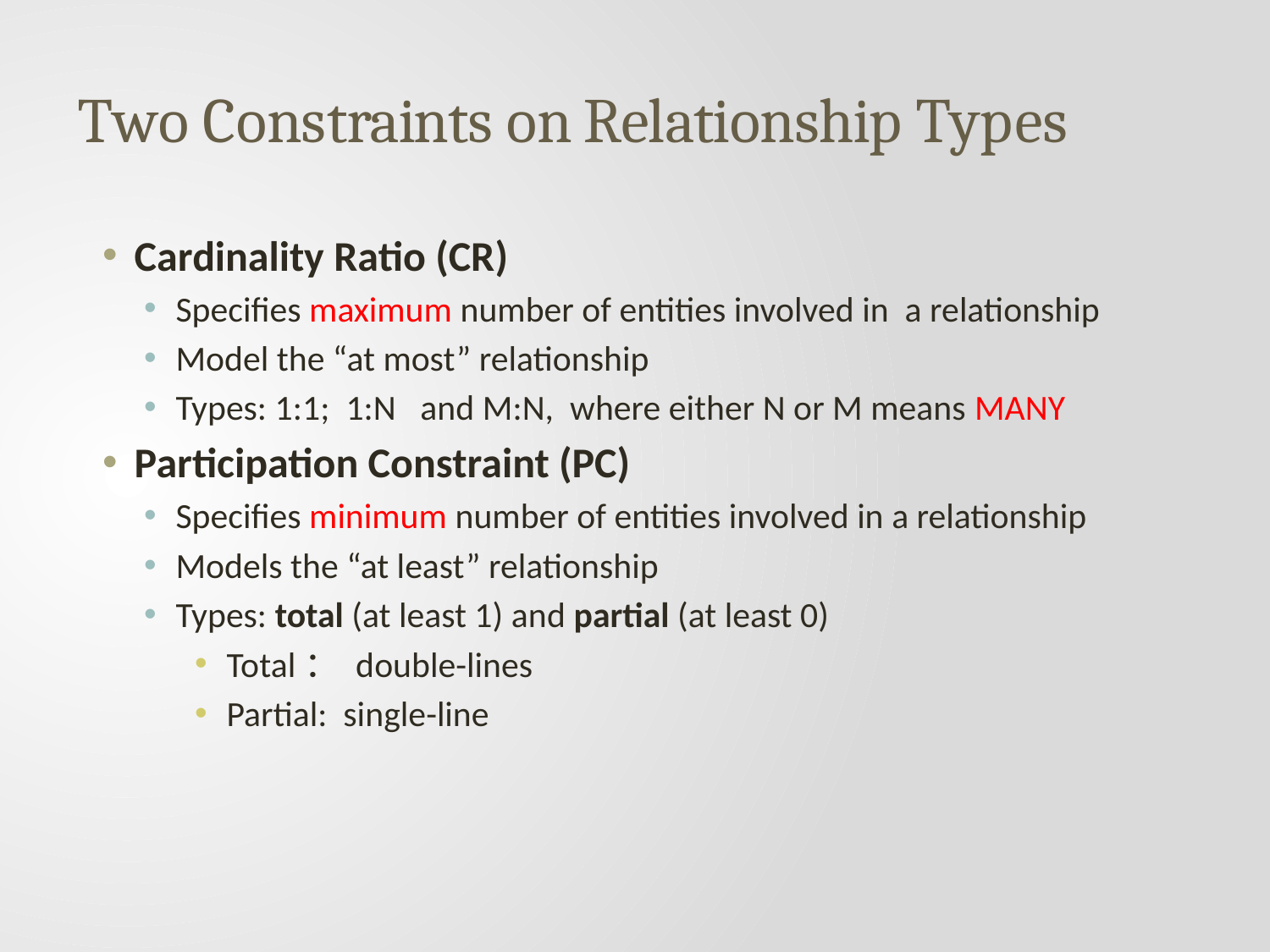

# Two Constraints on Relationship Types
Cardinality Ratio (CR)
Specifies maximum number of entities involved in  a relationship
Model the “at most” relationship
Types: 1:1;  1:N   and M:N,  where either N or M means MANY
Participation Constraint (PC)
Specifies minimum number of entities involved in a relationship
Models the “at least” relationship
Types: total (at least 1) and partial (at least 0)
Total： double-lines
Partial:  single-line